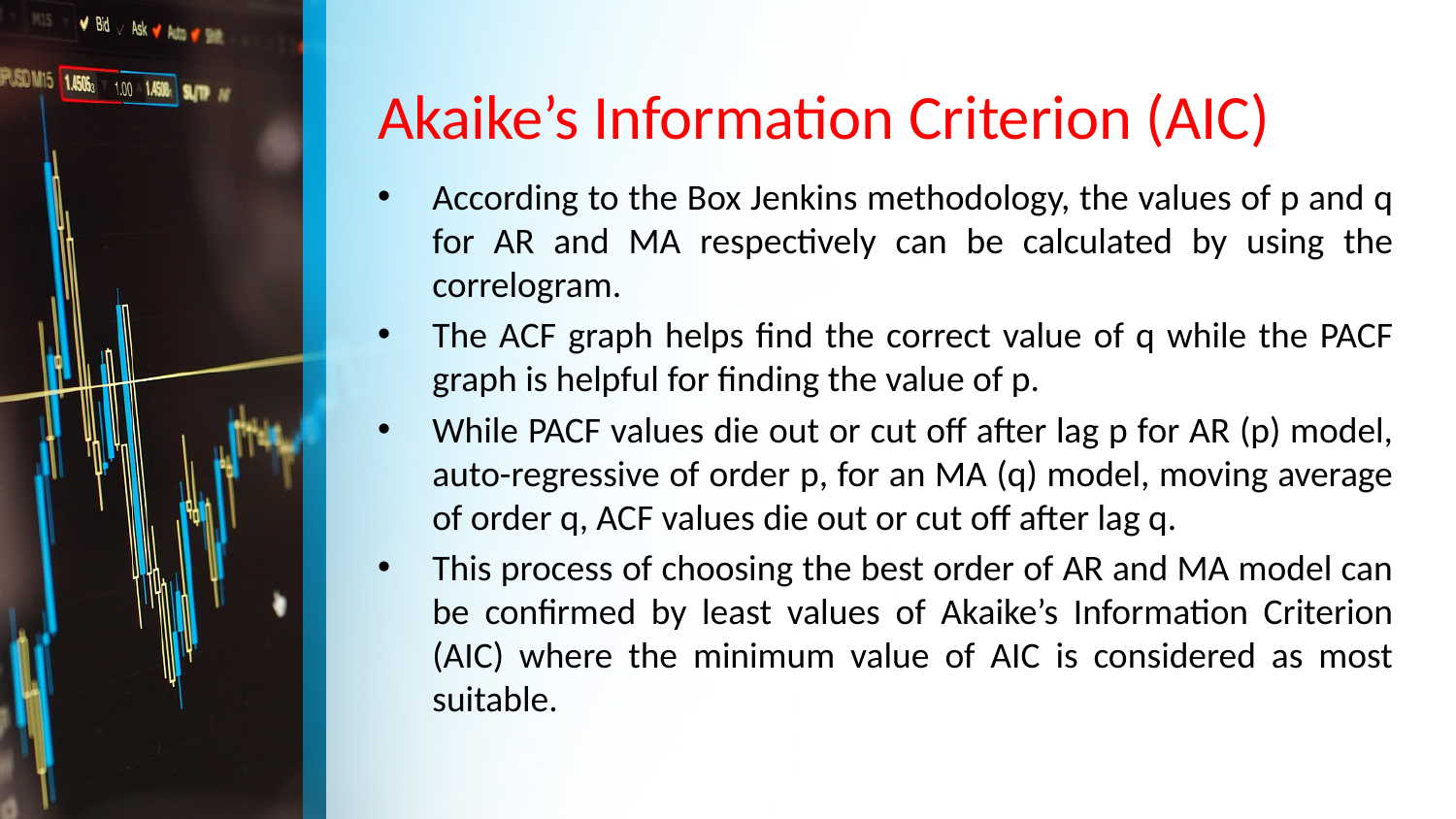

# Akaike’s Information Criterion (AIC)
According to the Box Jenkins methodology, the values of p and q for AR and MA respectively can be calculated by using the correlogram.
The ACF graph helps find the correct value of q while the PACF graph is helpful for finding the value of p.
While PACF values die out or cut off after lag p for AR (p) model, auto-regressive of order p, for an MA (q) model, moving average of order q, ACF values die out or cut off after lag q.
This process of choosing the best order of AR and MA model can be confirmed by least values of Akaike’s Information Criterion (AIC) where the minimum value of AIC is considered as most suitable.